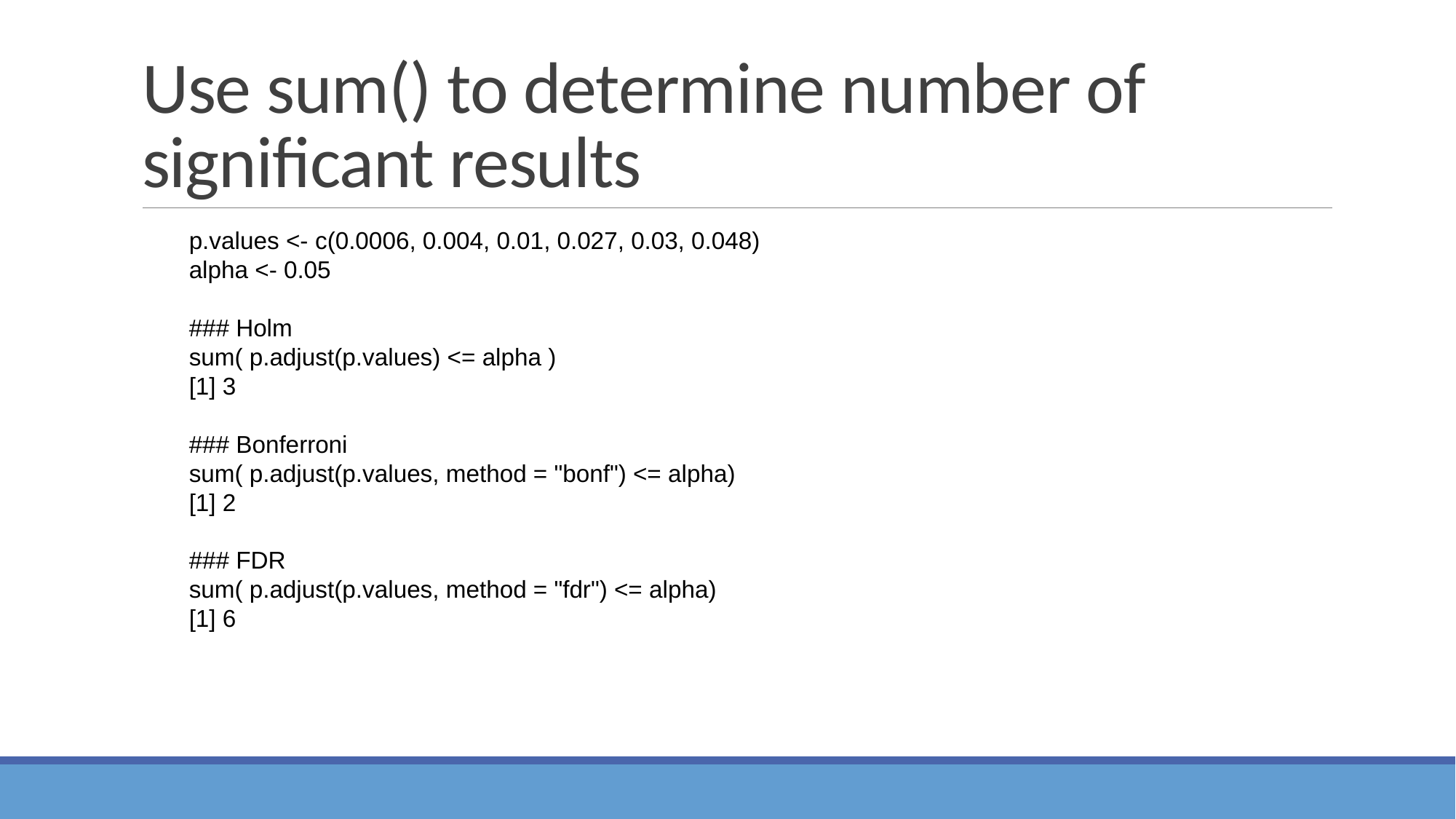

# Use sum() to determine number of significant results
p.values <- c(0.0006, 0.004, 0.01, 0.027, 0.03, 0.048)
alpha <- 0.05

### Holm
sum( p.adjust(p.values) <= alpha )
[1] 3

### Bonferroni
sum( p.adjust(p.values, method = "bonf") <= alpha)
[1] 2

### FDR
sum( p.adjust(p.values, method = "fdr") <= alpha)
[1] 6